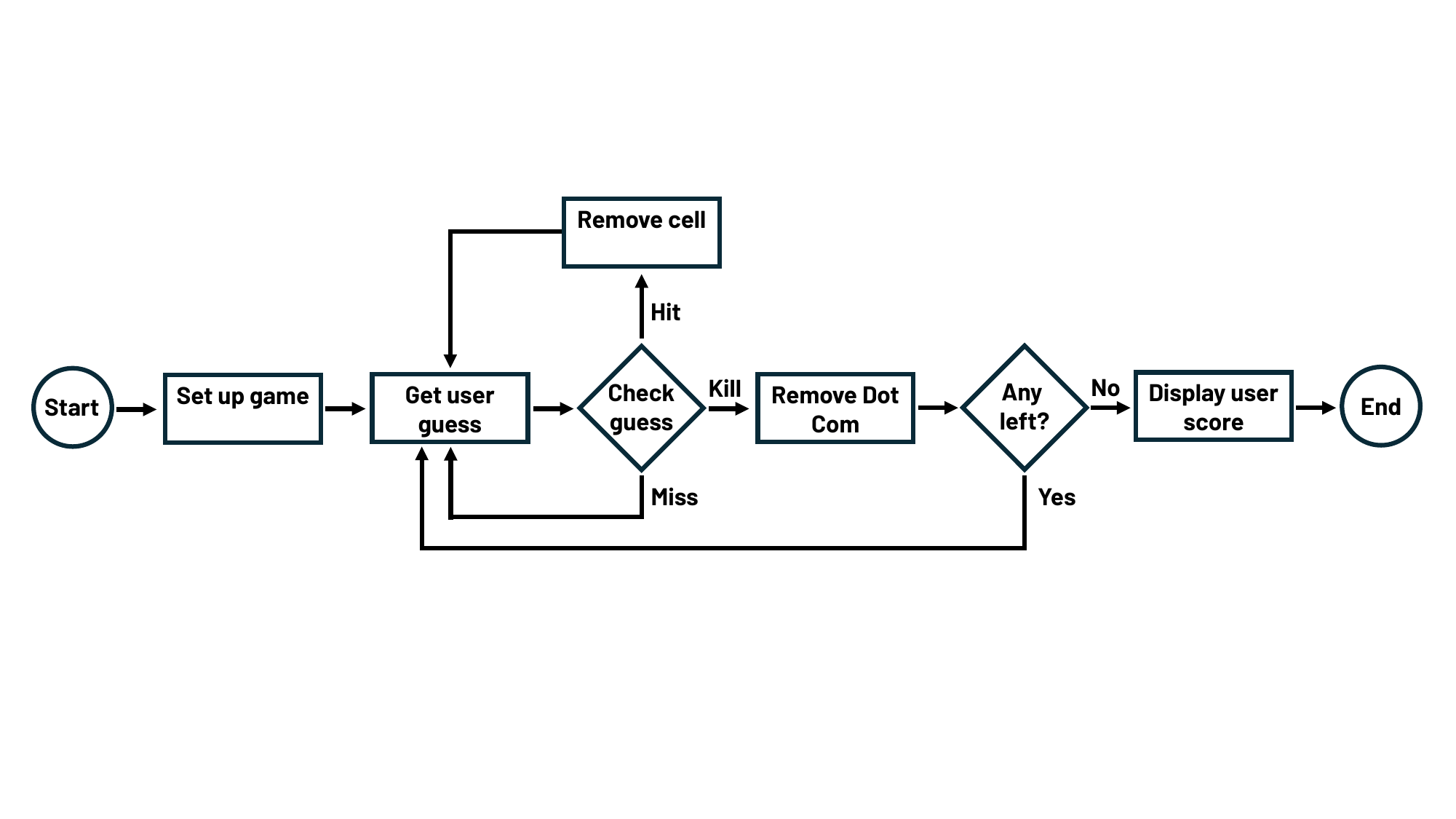

Remove cell

Hit

Any
left?

Check guess

End
No
Kill

Start
Display user score

Remove Dot Com

Get user guess

Set up game

Miss
Yes